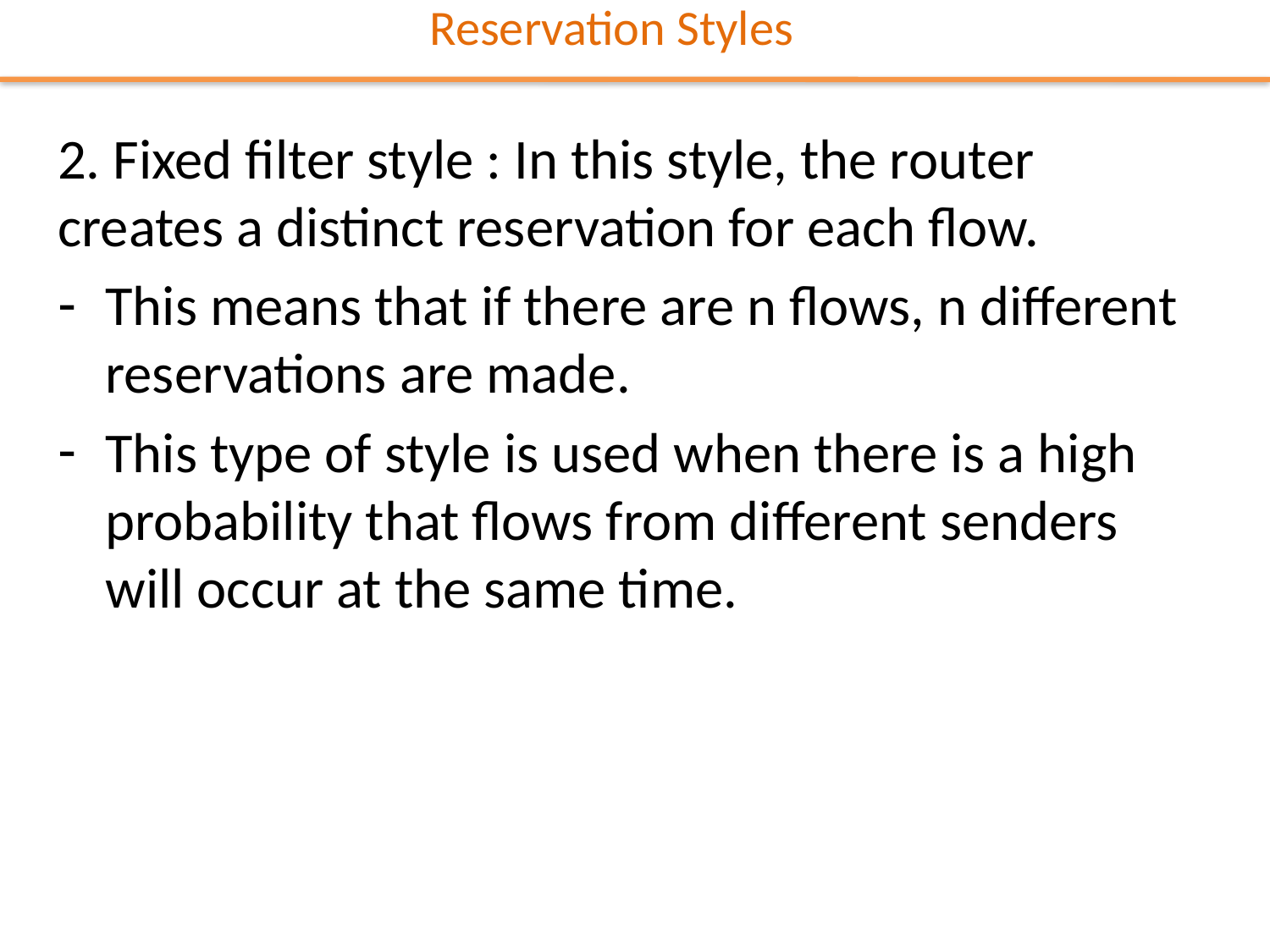

Reservation Styles
2. Fixed filter style : In this style, the router creates a distinct reservation for each flow.
This means that if there are n flows, n different reservations are made.
This type of style is used when there is a high probability that flows from different senders will occur at the same time.